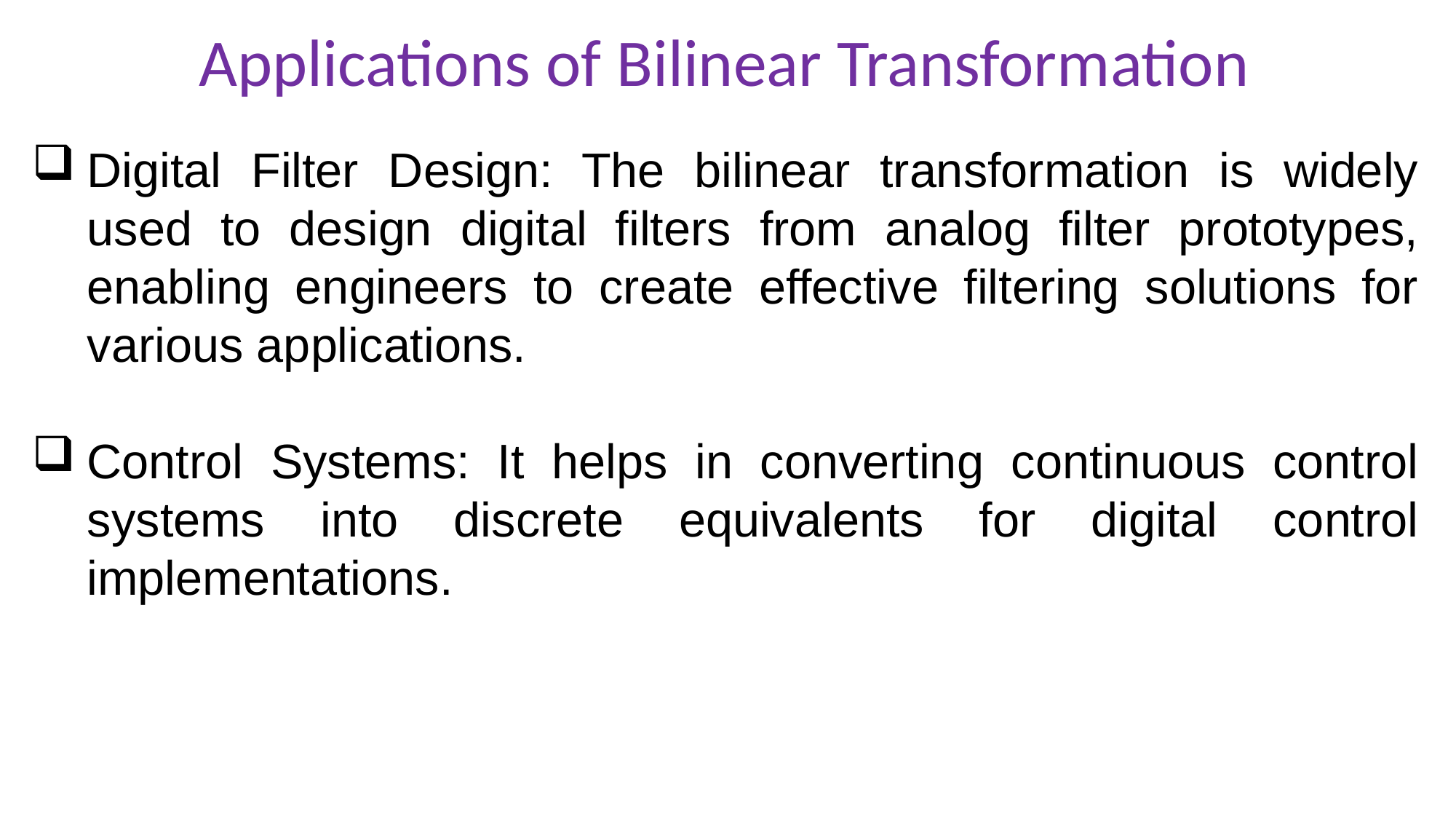

# Applications of Bilinear Transformation
Digital Filter Design: The bilinear transformation is widely used to design digital filters from analog filter prototypes, enabling engineers to create effective filtering solutions for various applications.

Control Systems: It helps in converting continuous control systems into discrete equivalents for digital control implementations.